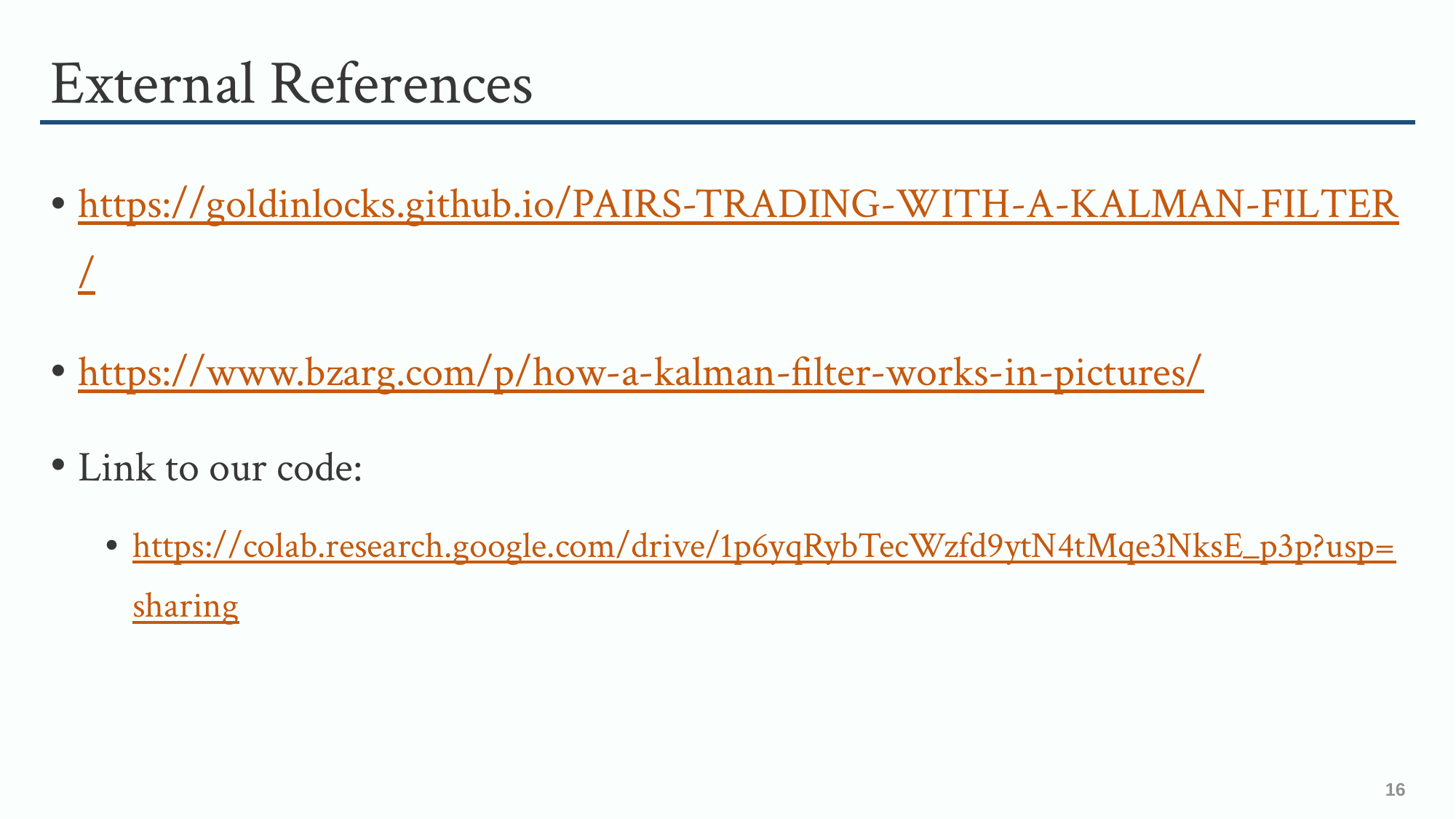

# External References
https://goldinlocks.github.io/PAIRS-TRADING-WITH-A-KALMAN-FILTER/
https://www.bzarg.com/p/how-a-kalman-filter-works-in-pictures/
Link to our code:
https://colab.research.google.com/drive/1p6yqRybTecWzfd9ytN4tMqe3NksE_p3p?usp=sharing

16